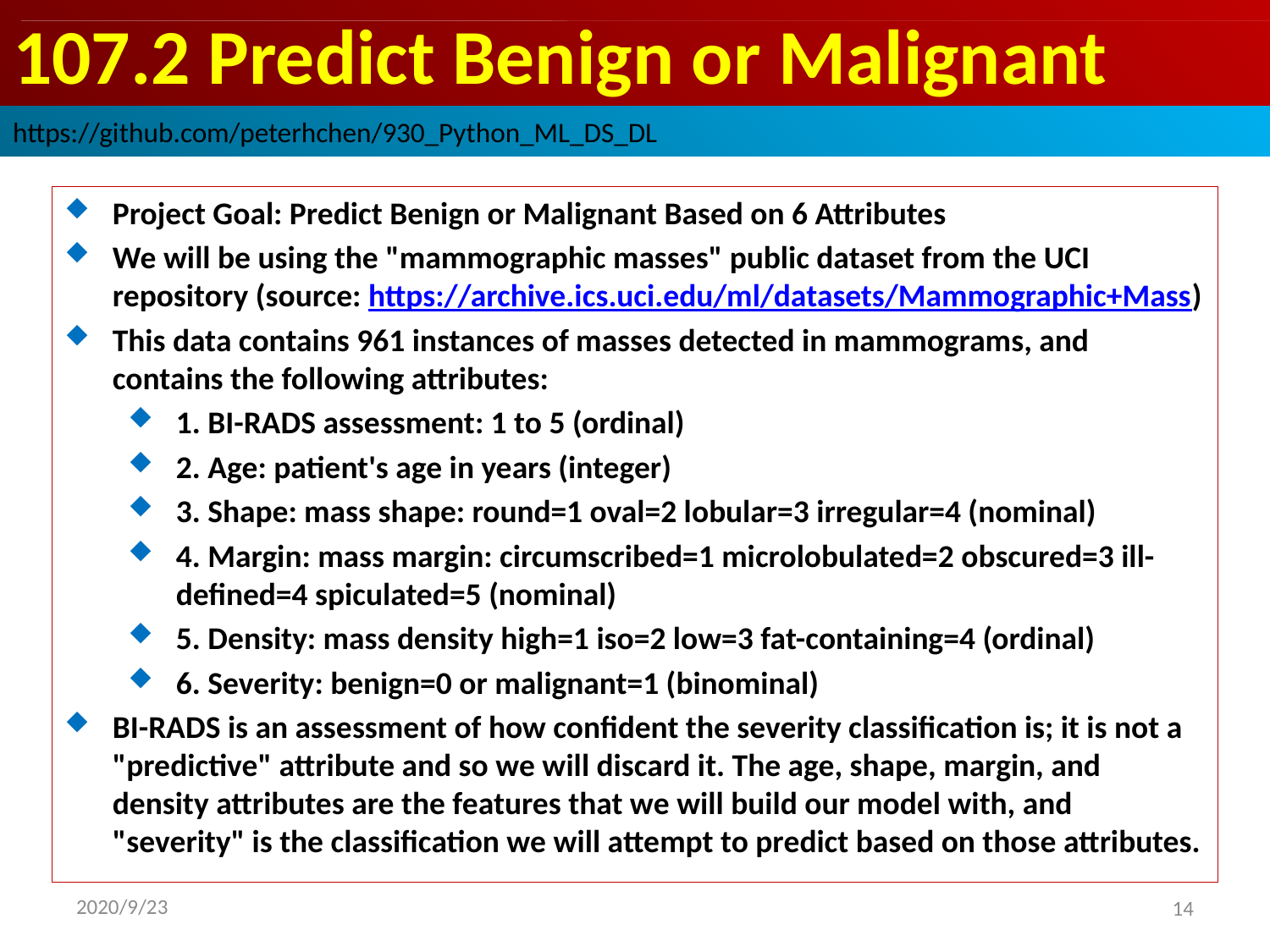

# 107.2 Predict Benign or Malignant

https://github.com/peterhchen/930_Python_ML_DS_DL
Project Goal: Predict Benign or Malignant Based on 6 Attributes
We will be using the "mammographic masses" public dataset from the UCI repository (source: https://archive.ics.uci.edu/ml/datasets/Mammographic+Mass)
This data contains 961 instances of masses detected in mammograms, and contains the following attributes:
1. BI-RADS assessment: 1 to 5 (ordinal)
2. Age: patient's age in years (integer)
3. Shape: mass shape: round=1 oval=2 lobular=3 irregular=4 (nominal)
4. Margin: mass margin: circumscribed=1 microlobulated=2 obscured=3 ill-defined=4 spiculated=5 (nominal)
5. Density: mass density high=1 iso=2 low=3 fat-containing=4 (ordinal)
6. Severity: benign=0 or malignant=1 (binominal)
BI-RADS is an assessment of how confident the severity classification is; it is not a "predictive" attribute and so we will discard it. The age, shape, margin, and density attributes are the features that we will build our model with, and "severity" is the classification we will attempt to predict based on those attributes.
2020/9/23
14